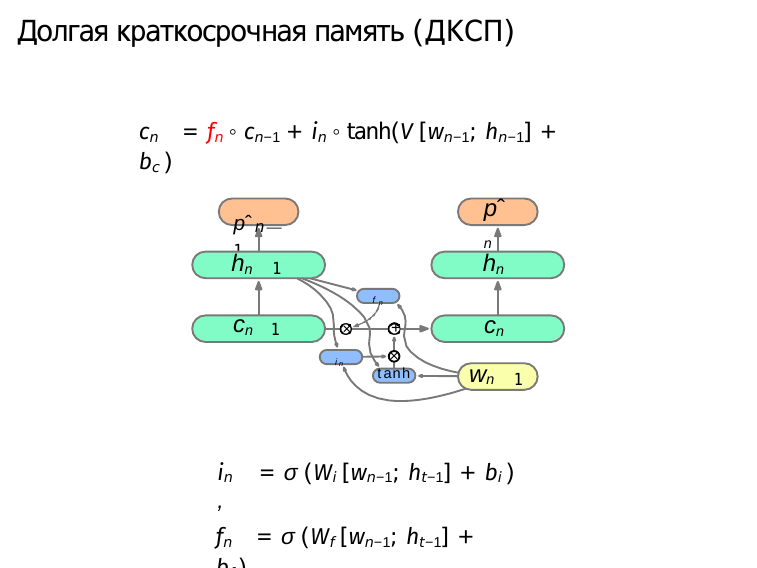

# Долгая краткосрочная память (ДКСП)
cn	= fn ◦ cn−1 + in ◦ tanh(V [wn−1; hn−1] + bc )
pˆn
pˆn—1

hn
hn

1

fn

cn
cn

✕	+

1

✕
tanh
in

wn

1

in	= σ (Wi [wn−1; ht−1] + bi ) ,
fn	= σ (Wf [wn−1; ht−1] + bf ) .